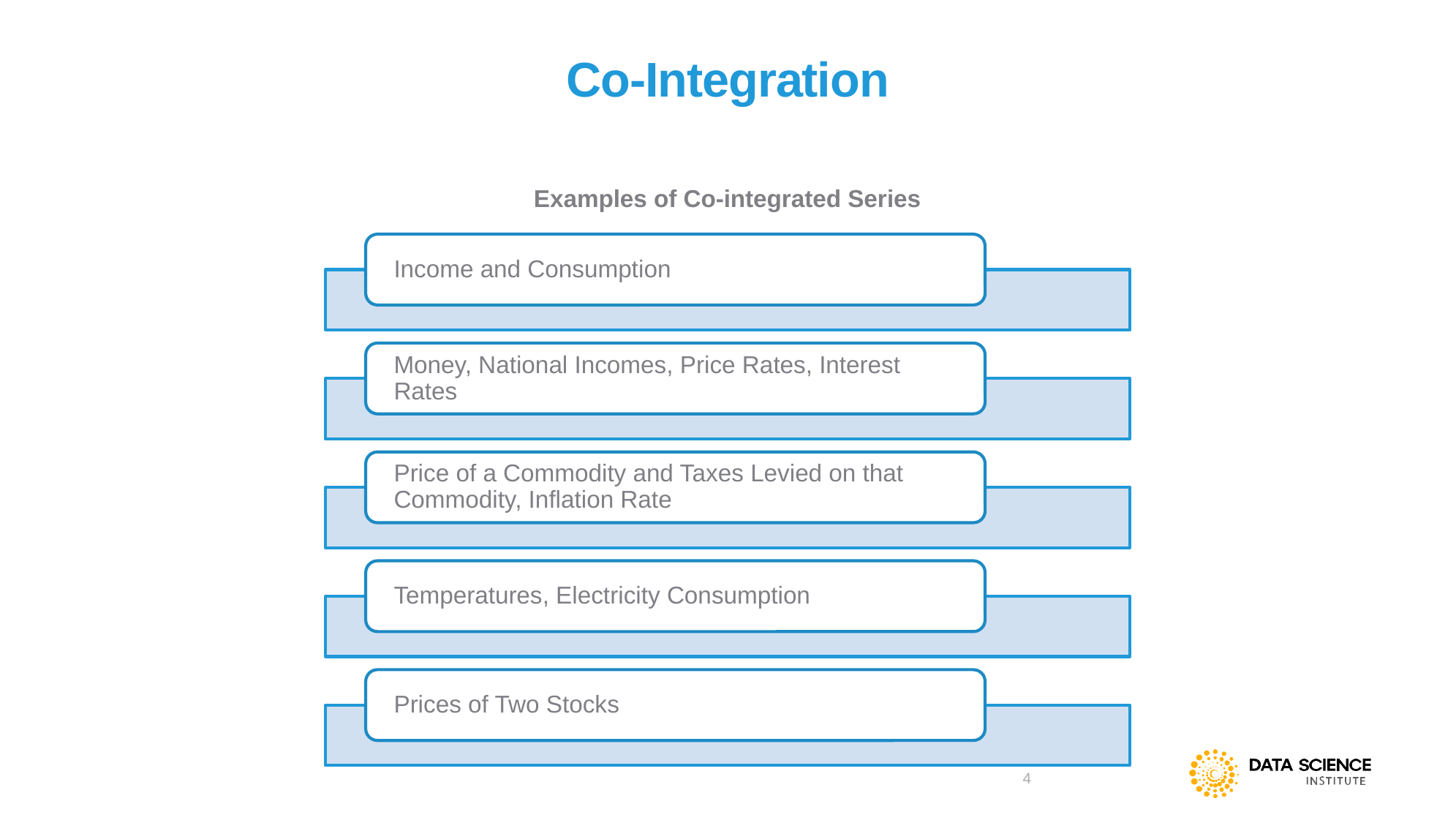

# Co-Integration
Examples of Co-integrated Series
Income and Consumption
Money, National Incomes, Price Rates, Interest Rates
Price of a Commodity and Taxes Levied on that Commodity, Inflation Rate
Temperatures, Electricity Consumption
Prices of Two Stocks
4